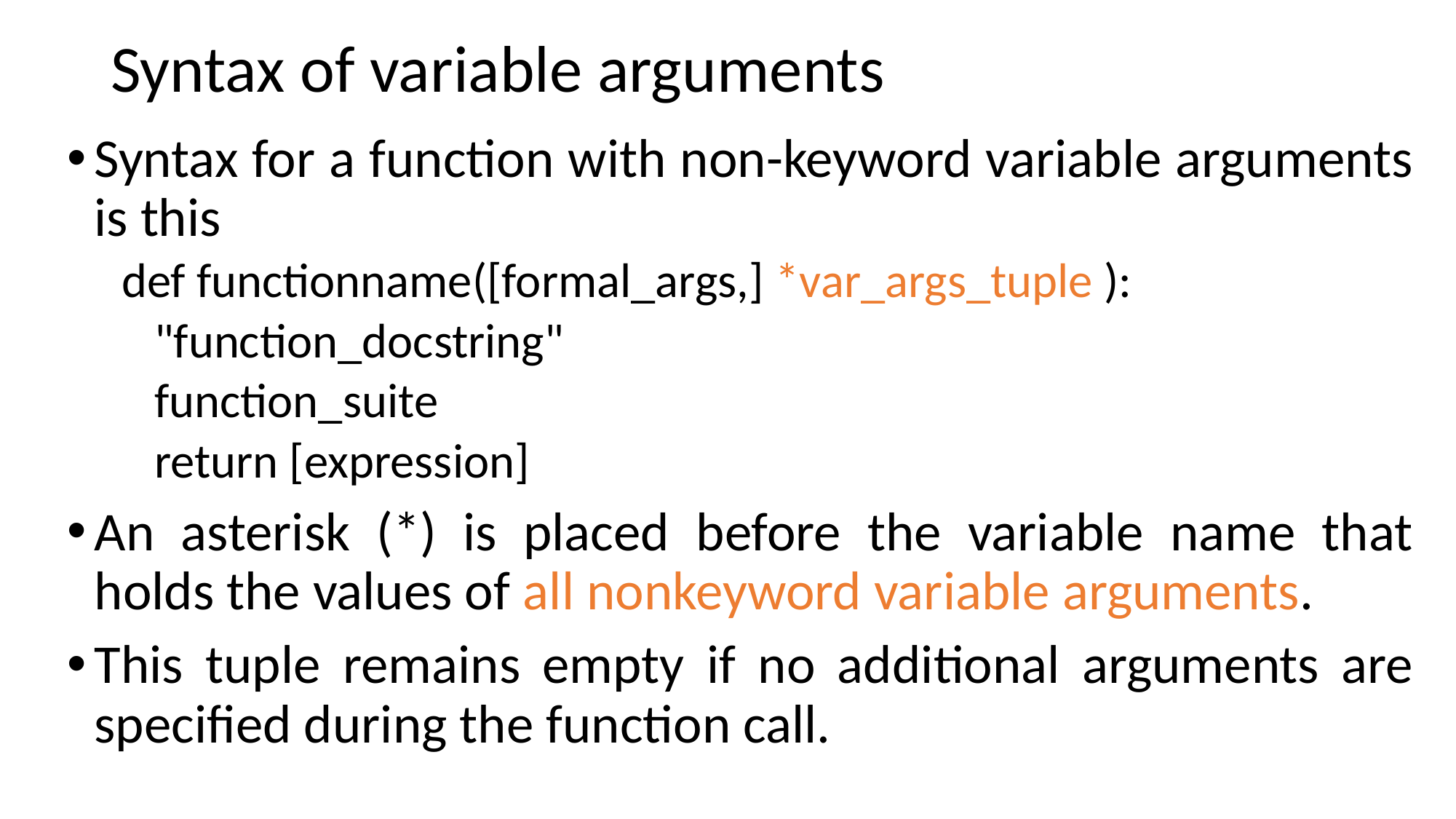

# Syntax of variable arguments
Syntax for a function with non-keyword variable arguments is this
def functionname([formal_args,] *var_args_tuple ):
   "function_docstring"
   function_suite
   return [expression]
An asterisk (*) is placed before the variable name that holds the values of all nonkeyword variable arguments.
This tuple remains empty if no additional arguments are specified during the function call.